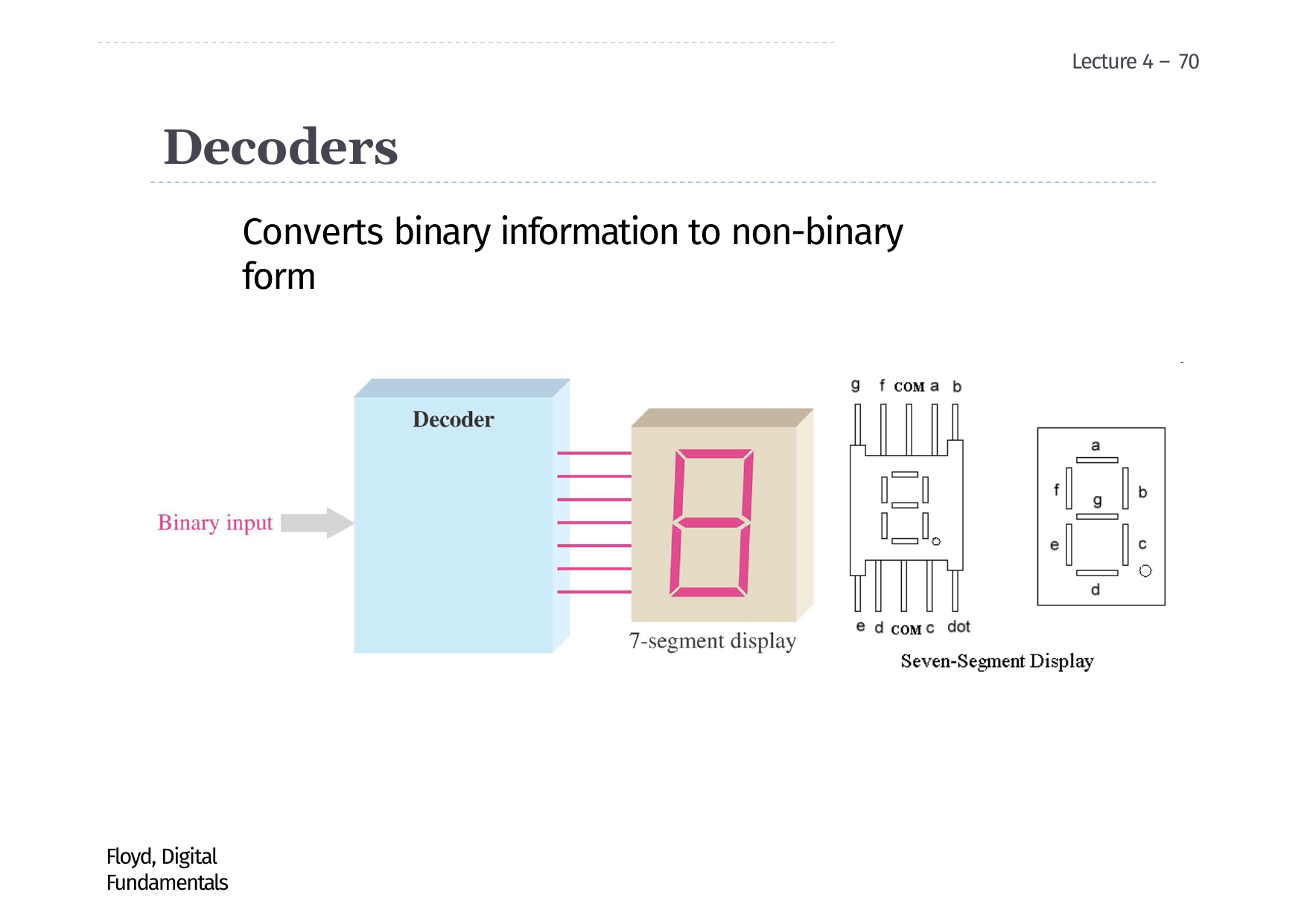

Lecture 4 – 70
Decoders
Converts binary information to non-binary form

Floyd, Digital Fundamentals